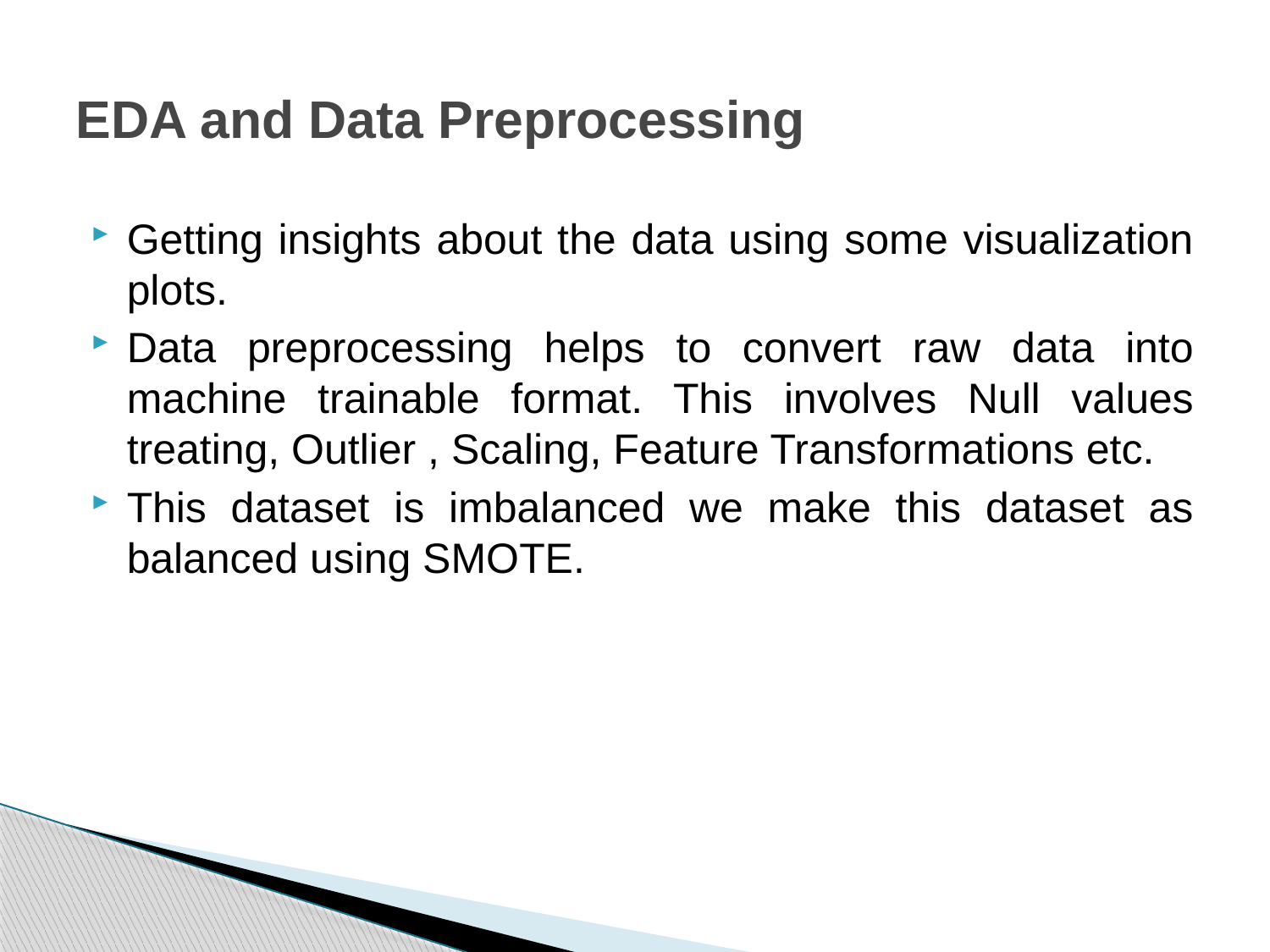

# EDA and Data Preprocessing
Getting insights about the data using some visualization plots.
Data preprocessing helps to convert raw data into machine trainable format. This involves Null values treating, Outlier , Scaling, Feature Transformations etc.
This dataset is imbalanced we make this dataset as balanced using SMOTE.